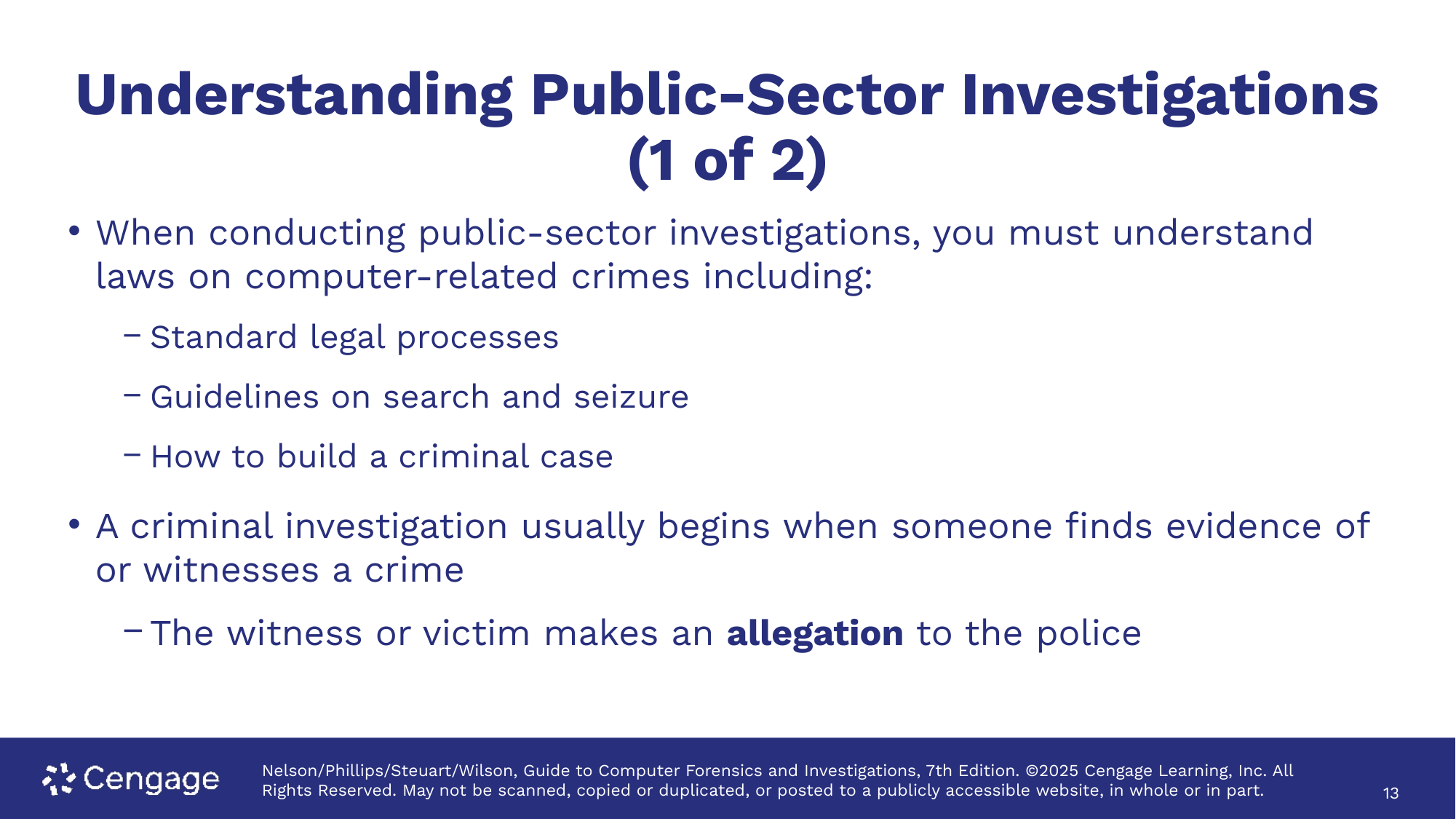

# Understanding Public-Sector Investigations (1 of 2)
When conducting public-sector investigations, you must understand laws on computer-related crimes including:
Standard legal processes
Guidelines on search and seizure
How to build a criminal case
A criminal investigation usually begins when someone finds evidence of or witnesses a crime
The witness or victim makes an allegation to the police